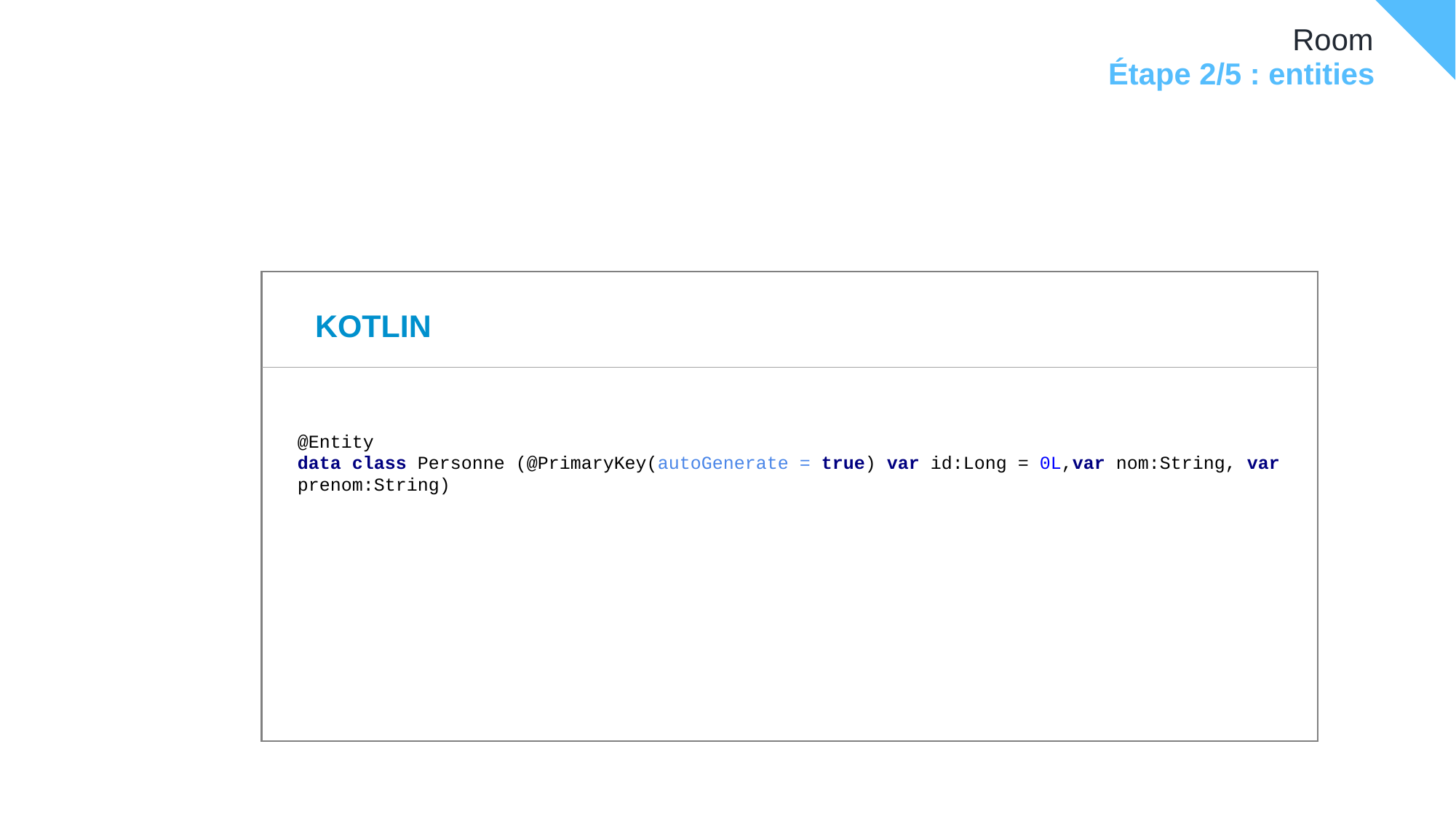

# Room
Étape 2/5 : entities

KOTLIN
@Entity
data class Personne (@PrimaryKey(autoGenerate = true) var id:Long = 0L,var nom:String, var prenom:String)